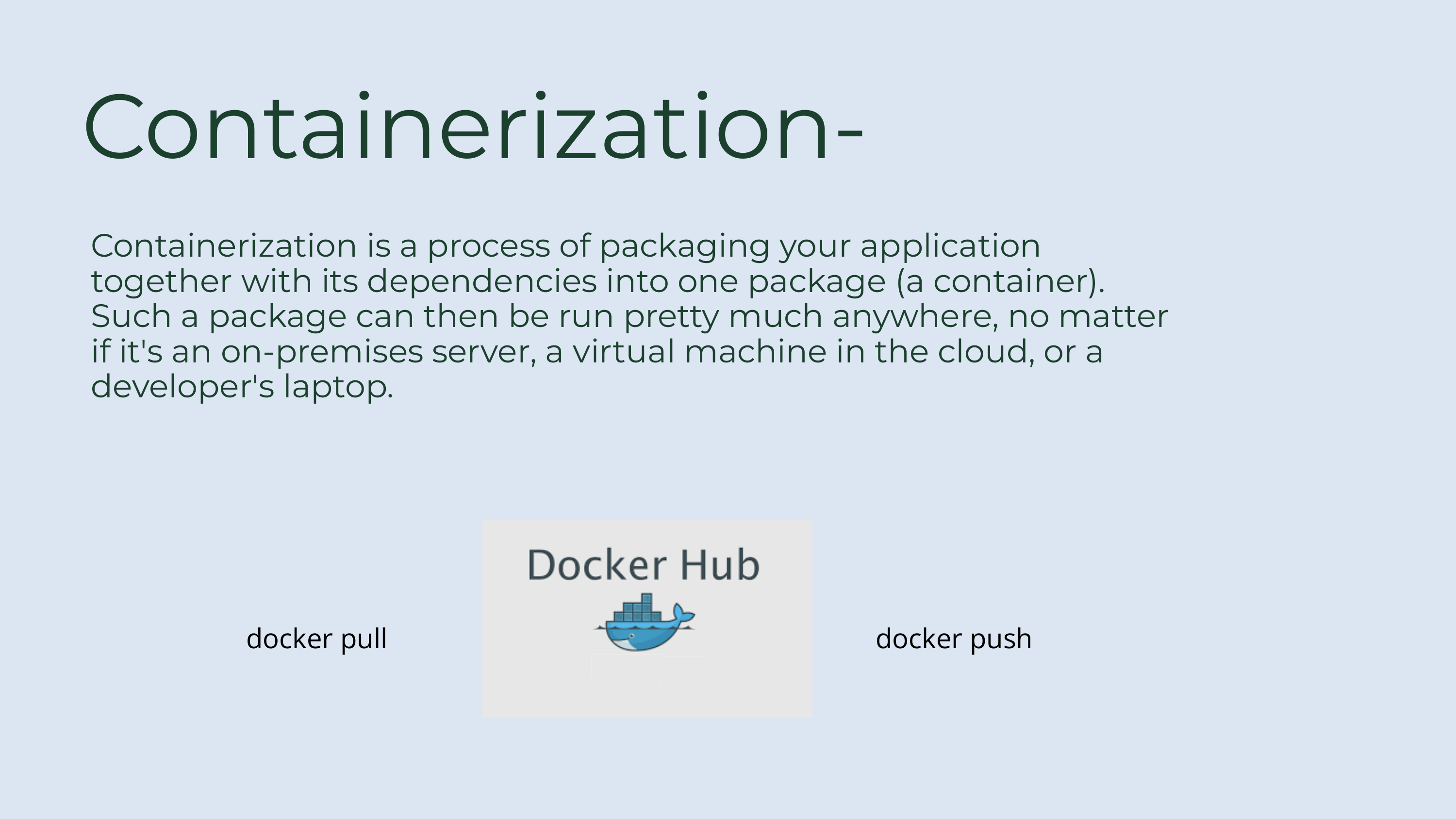

Containerization-
Containerization is a process of packaging your application together with its dependencies into one package (a container). Such a package can then be run pretty much anywhere, no matter if it's an on-premises server, a virtual machine in the cloud, or a developer's laptop.

docker pull
docker push